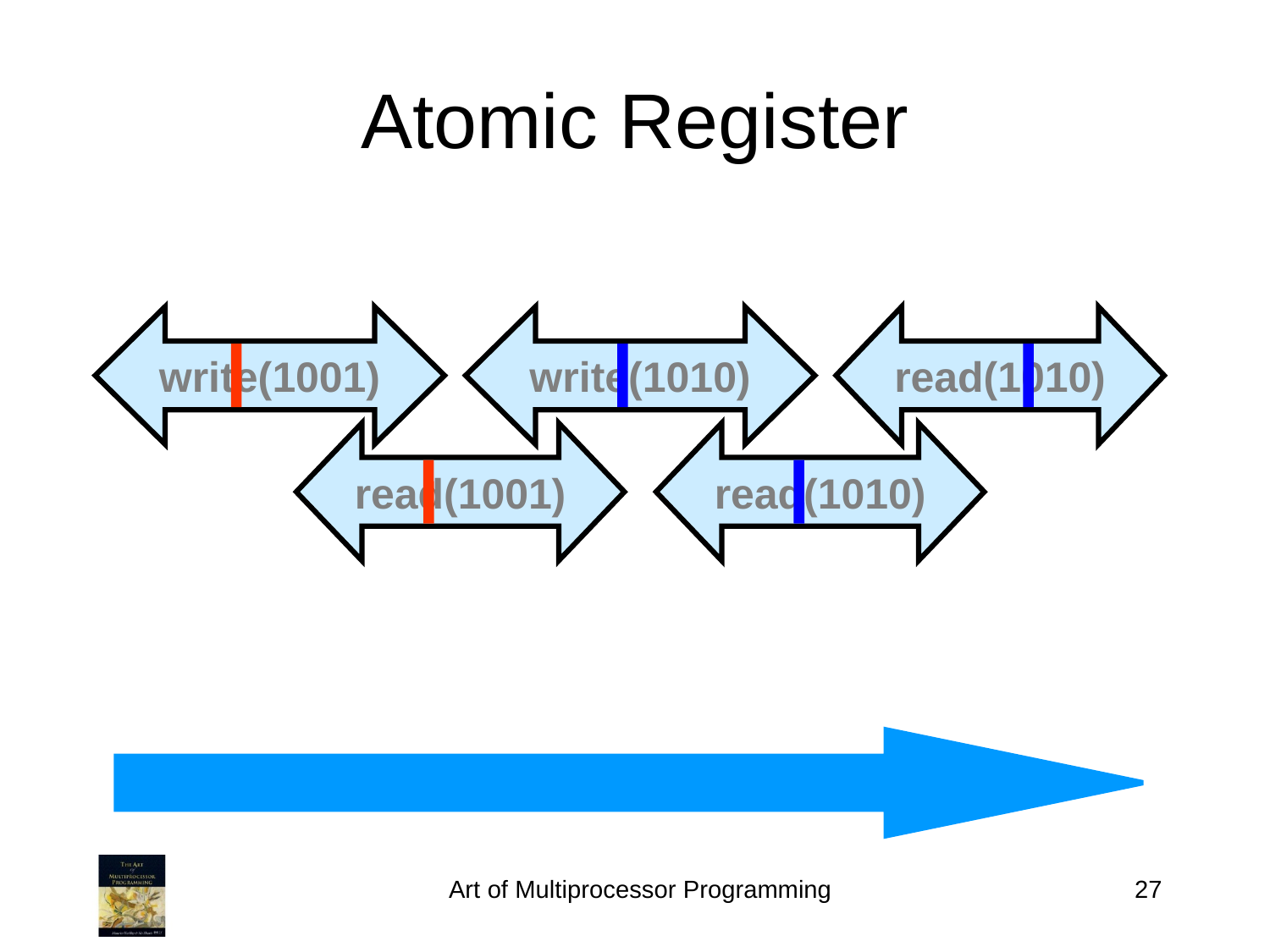

Atomic Register
write(1001)
write(1010)
read(1010)

read(1001)
read(1010)

Art of Multiprocessor Programming
27